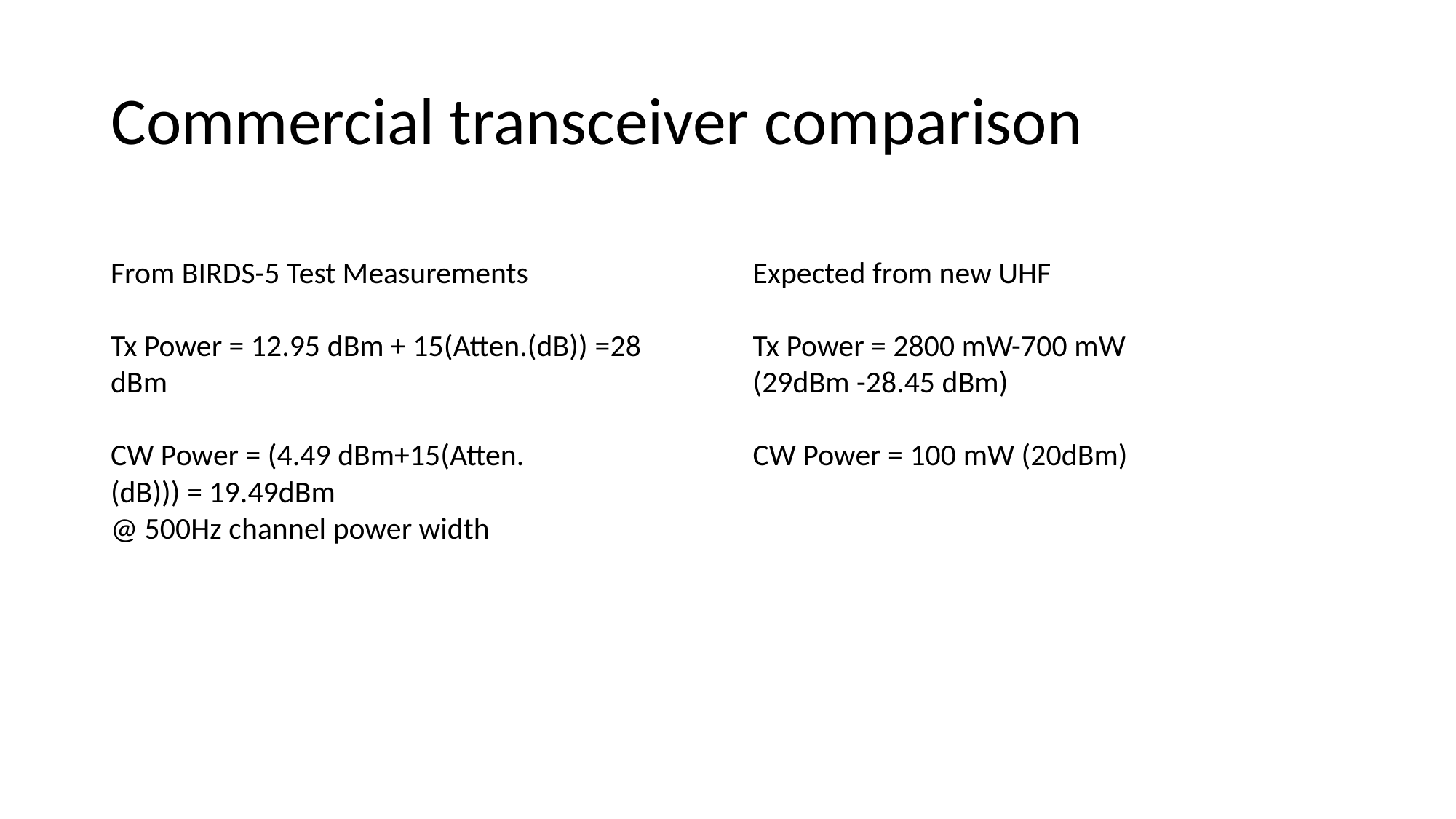

# Commercial transceiver comparison​
From BIRDS-5 Test Measurements ​
​
Tx Power = 12.95 dBm + 15(Atten.(dB)) =28 dBm​
​
CW Power = (4.49 dBm+15(Atten.(dB))) = 19.49dBm​
@ 500Hz channel power width

Expected from new UHF​
​
Tx Power = 2800 mW-700 mW ​
(29dBm -28.45 dBm)​
​
CW Power = 100 mW (20dBm)​
​